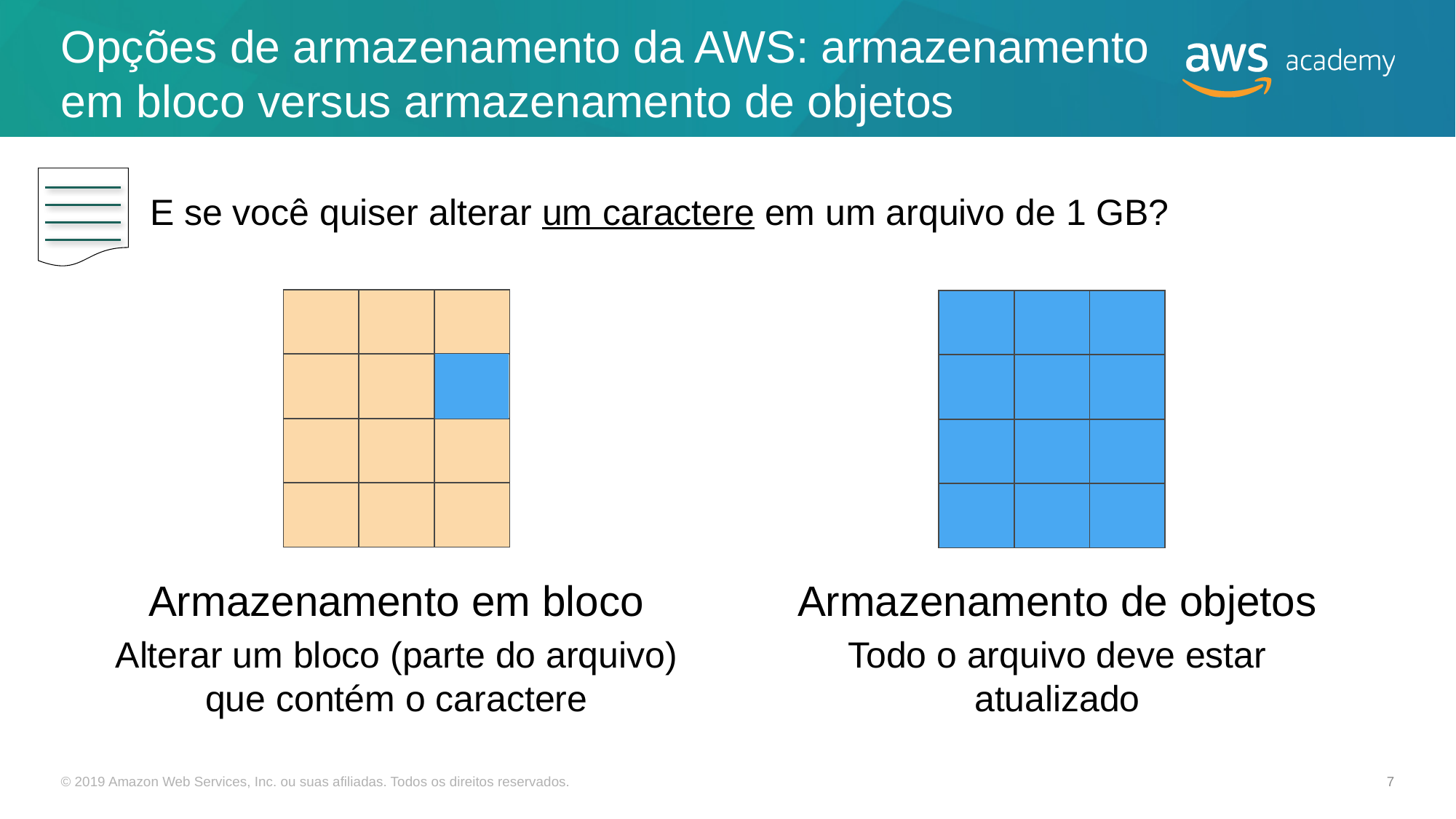

# Opções de armazenamento da AWS: armazenamento em bloco versus armazenamento de objetos

E se você quiser alterar um caractere em um arquivo de 1 GB?
|  |  |  |
| --- | --- | --- |
|  |  |  |
|  |  |  |
|  |  |  |
|  |  |  |
| --- | --- | --- |
|  |  |  |
|  |  |  |
|  |  |  |

Armazenamento em bloco
Armazenamento de objetos
Alterar um bloco (parte do arquivo) que contém o caractere
Todo o arquivo deve estar atualizado
© 2019 Amazon Web Services, Inc. ou suas afiliadas. Todos os direitos reservados.
7